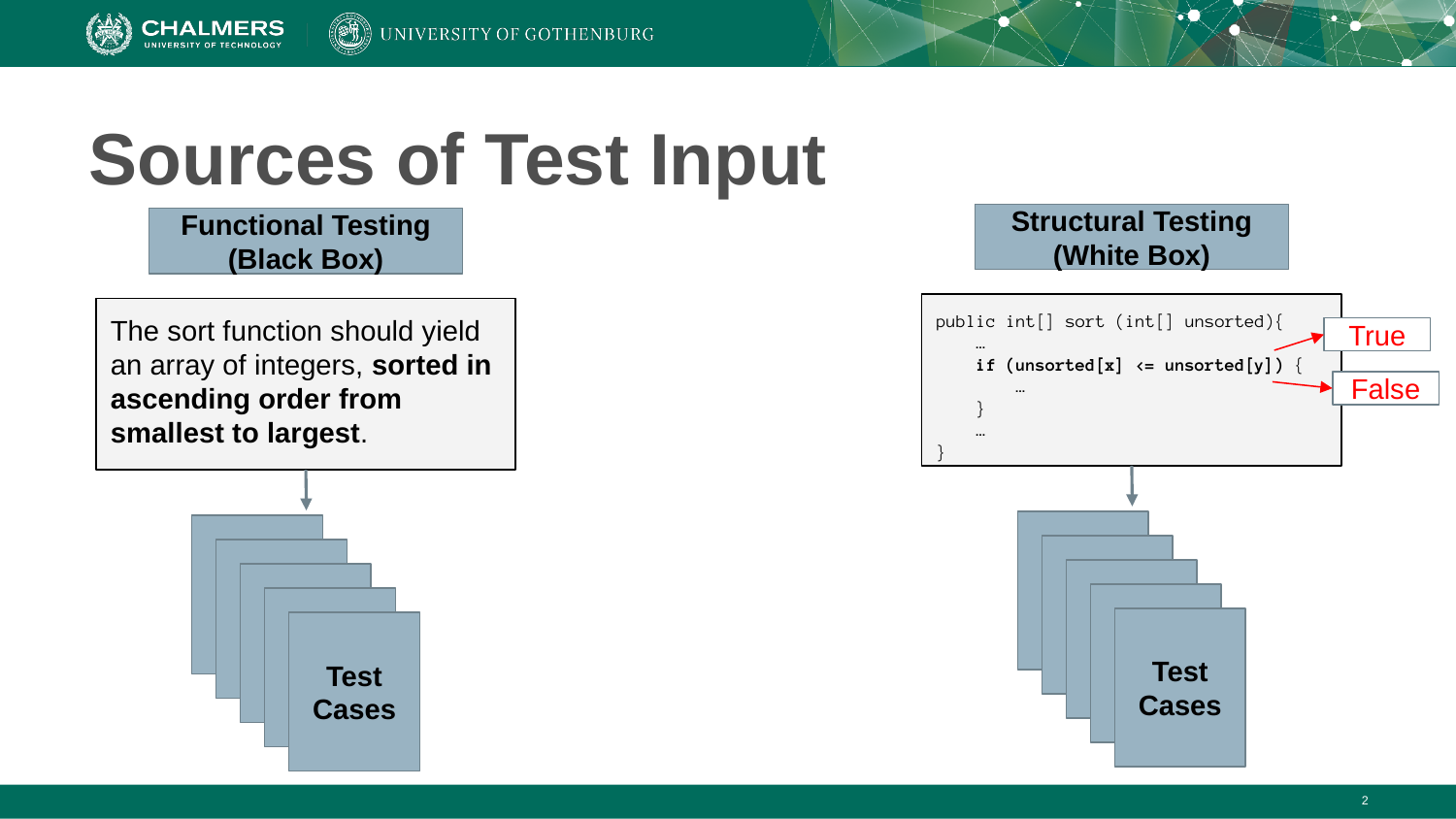

# Sources of Test Input
Structural Testing (White Box)
Functional Testing (Black Box)
public int[] sort (int[] unsorted){
    …
    if (unsorted[x] <= unsorted[y]) {
        …
    }
    …
}
The sort function should yield an array of integers, sorted in ascending order from smallest to largest.
True
False
Test Cases
Test Cases
Test Cases
Test Cases
Test Cases
Test Cases
Test Cases
Test Cases
Test Cases
Test Cases
2